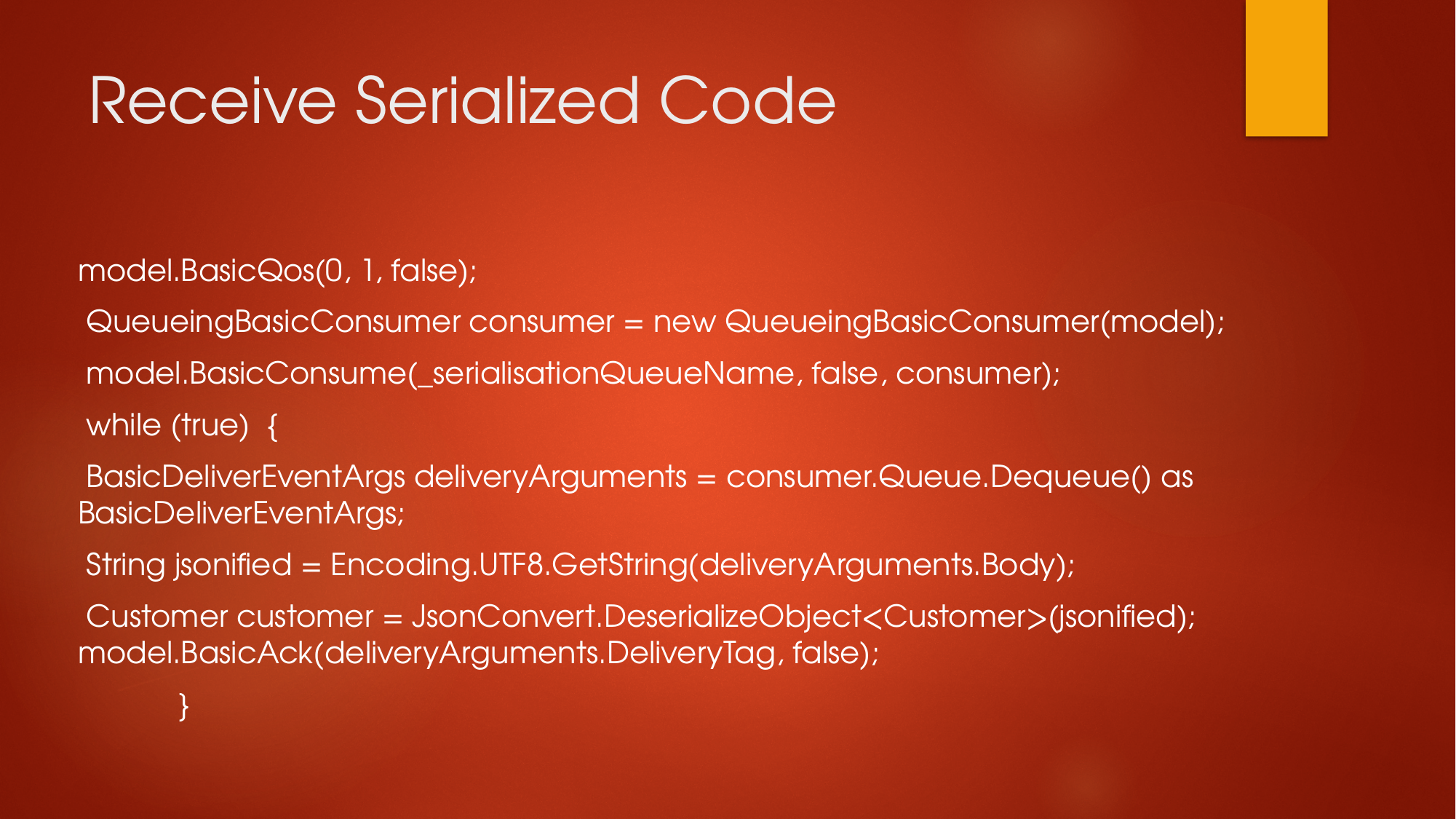

# Receive Serialized Code
model.BasicQos(0, 1, false);
 QueueingBasicConsumer consumer = new QueueingBasicConsumer(model);
 model.BasicConsume(_serialisationQueueName, false, consumer);
 while (true)  {
 BasicDeliverEventArgs deliveryArguments = consumer.Queue.Dequeue() as BasicDeliverEventArgs;
 String jsonified = Encoding.UTF8.GetString(deliveryArguments.Body);
 Customer customer = JsonConvert.DeserializeObject<Customer>(jsonified);    model.BasicAck(deliveryArguments.DeliveryTag, false);
            }